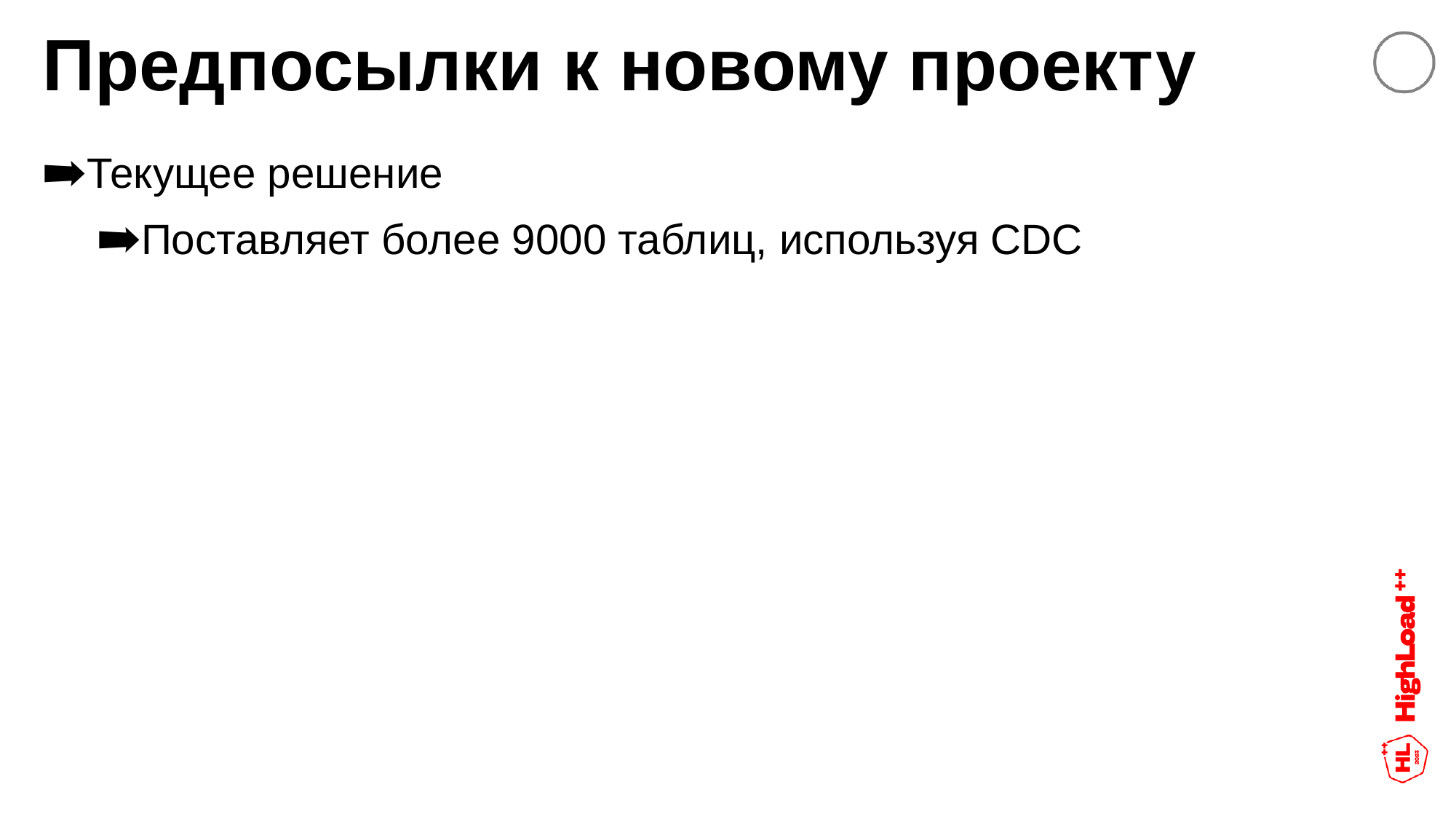

# Предпосылки к новому проекту
9
Текущее решение
Поставляет более 9000 таблиц, используя CDC